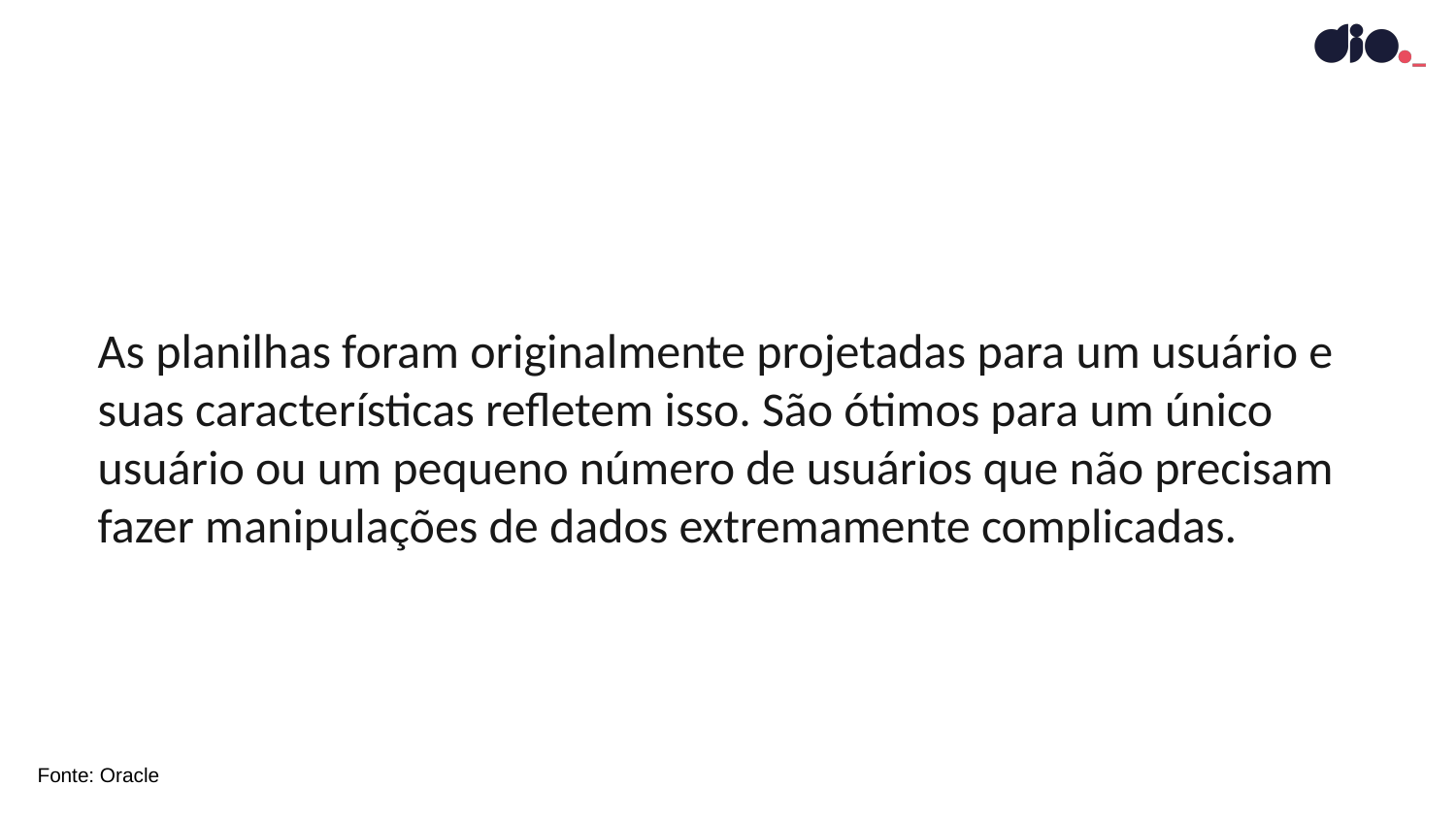

As planilhas foram originalmente projetadas para um usuário e suas características refletem isso. São ótimos para um único usuário ou um pequeno número de usuários que não precisam fazer manipulações de dados extremamente complicadas.
Fonte: Oracle